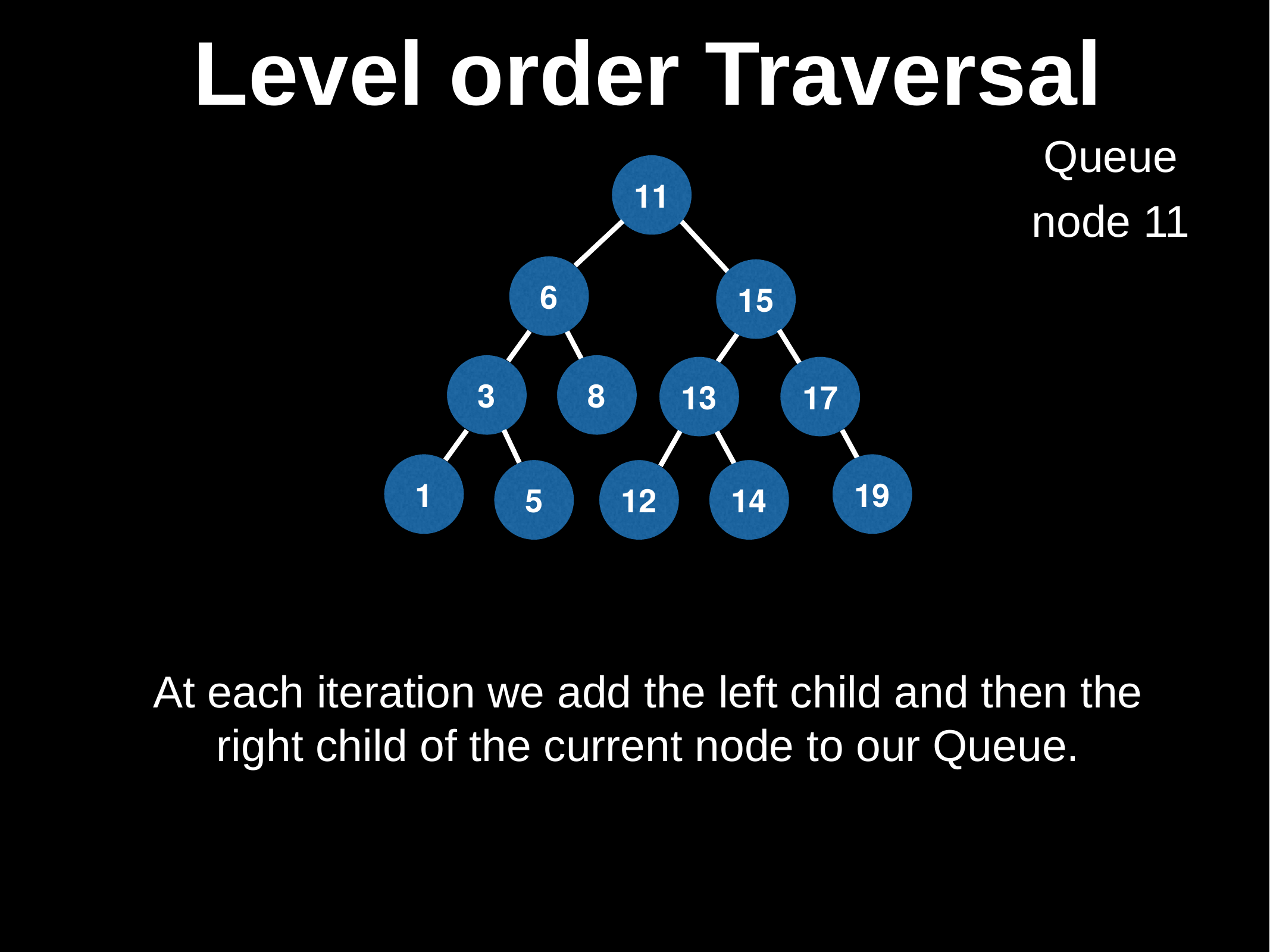

# Level order Traversal
Queue
11
node 11

6
15

3
8
13
17

1
19
5
12
14
At each iteration we add the left child and then the right child of the current node to our Queue.